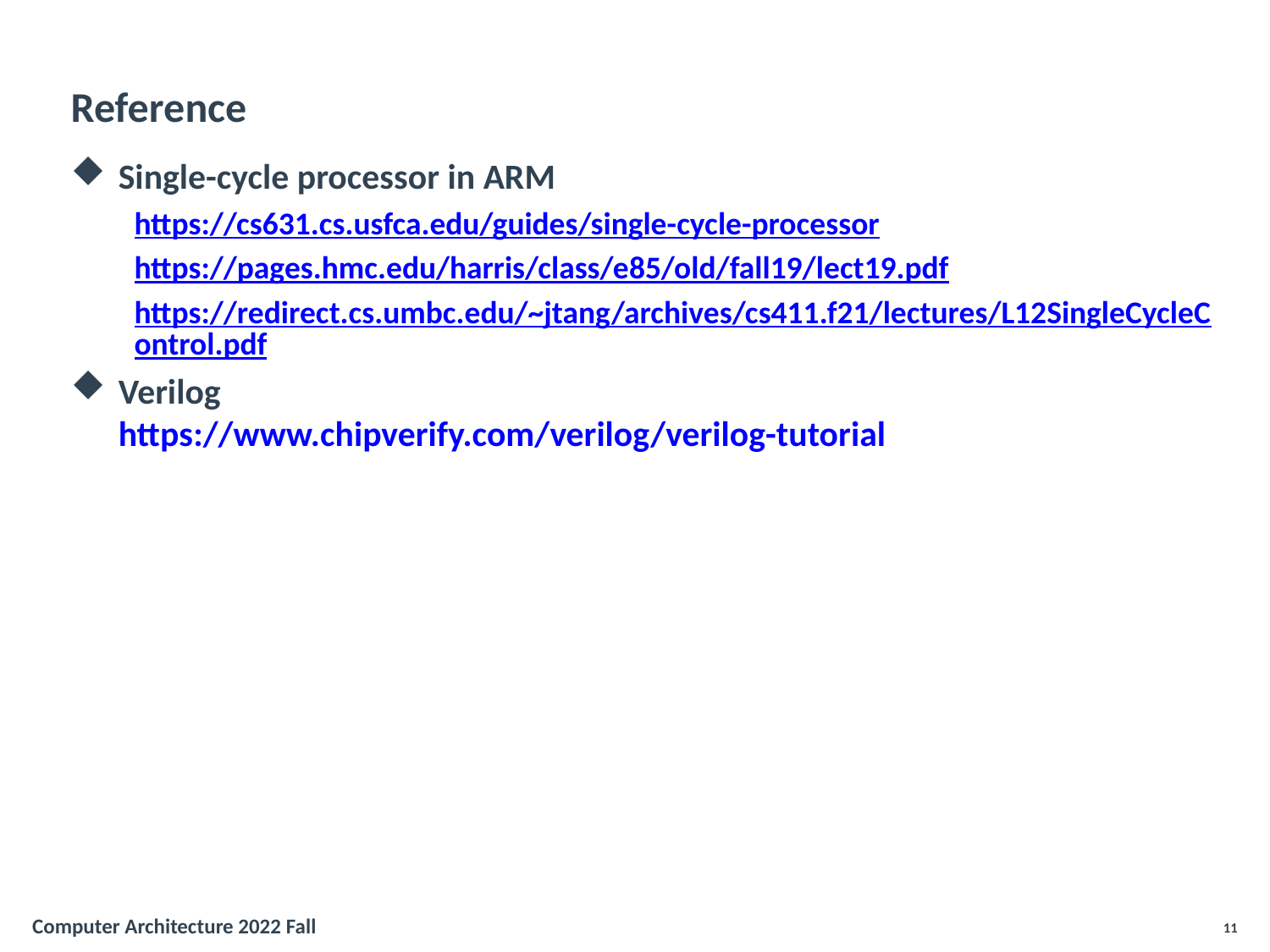

# Reference
Single-cycle processor in ARM
https://cs631.cs.usfca.edu/guides/single-cycle-processor
https://pages.hmc.edu/harris/class/e85/old/fall19/lect19.pdf
https://redirect.cs.umbc.edu/~jtang/archives/cs411.f21/lectures/L12SingleCycleControl.pdf
Verilog
https://www.chipverify.com/verilog/verilog-tutorial